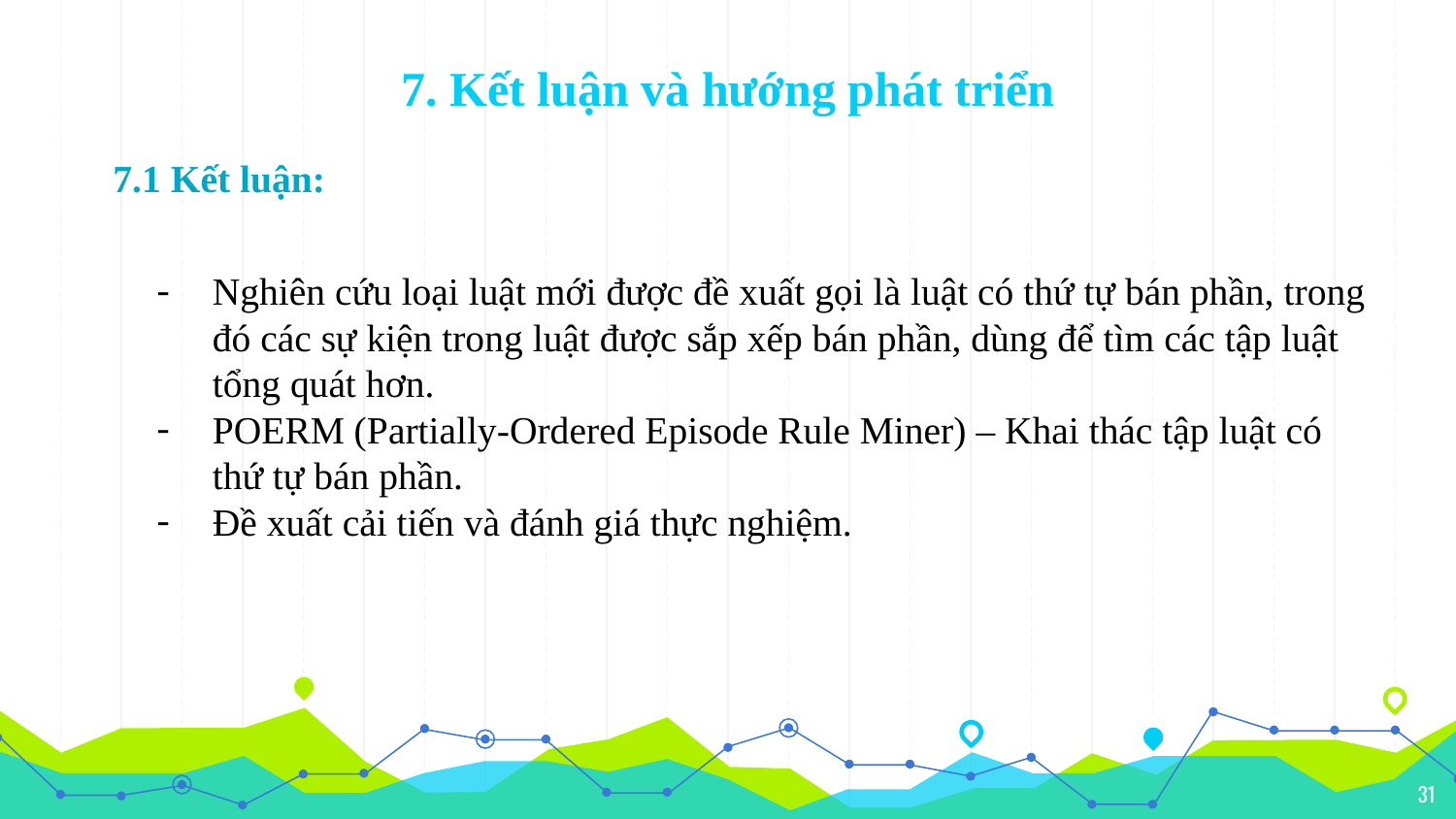

# 7. Kết luận và hướng phát triển
7.1 Kết luận:
Nghiên cứu loại luật mới được đề xuất gọi là luật có thứ tự bán phần, trong đó các sự kiện trong luật được sắp xếp bán phần, dùng để tìm các tập luật tổng quát hơn.
POERM (Partially-Ordered Episode Rule Miner) – Khai thác tập luật có thứ tự bán phần.
Đề xuất cải tiến và đánh giá thực nghiệm.
31